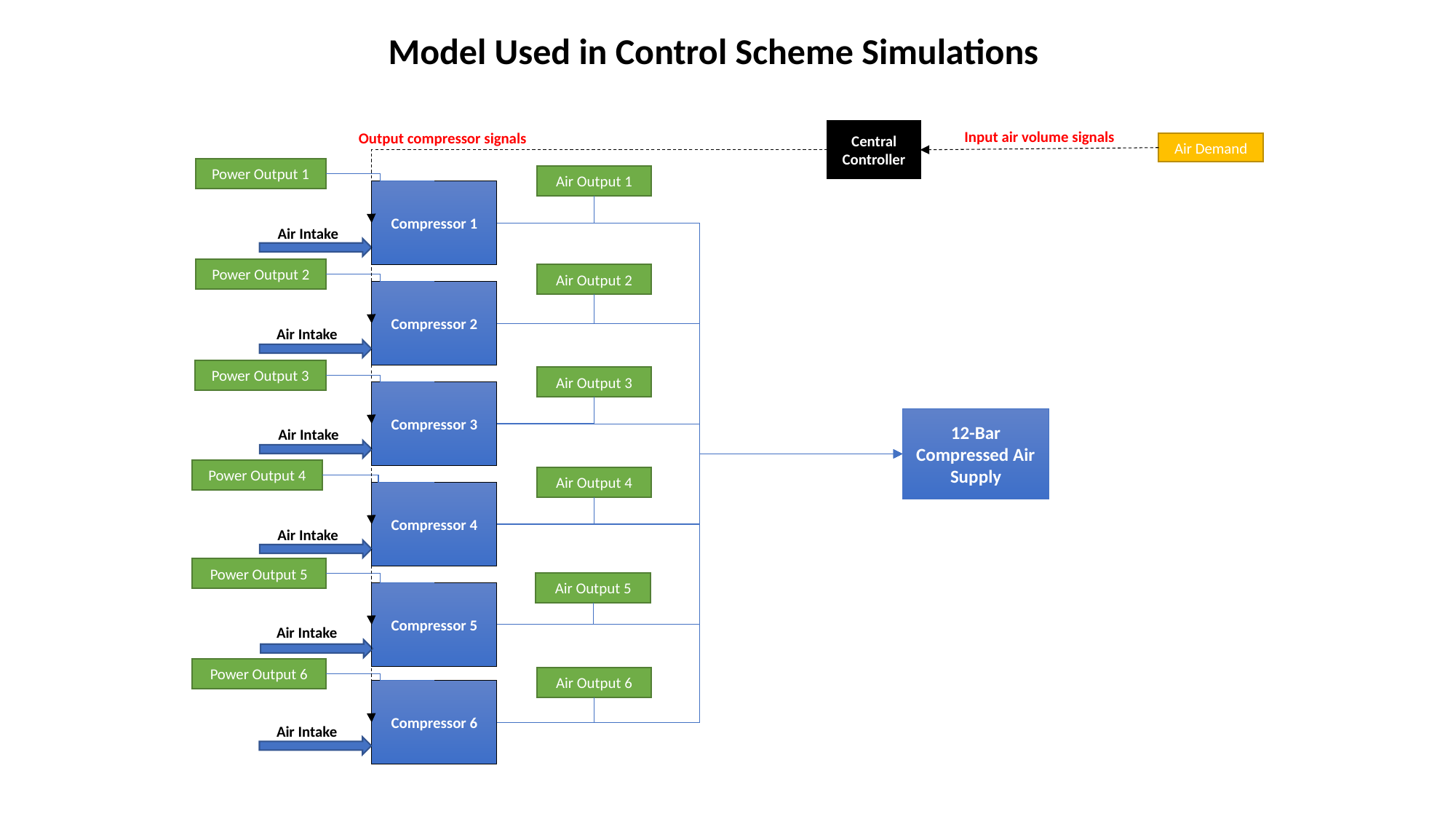

Model Used in Control Scheme Simulations
Central Controller
Output compressor signals
Compressor 1
Air Intake

Compressor 2
Air Intake

Compressor 3
Air Intake

Compressor 4
Air Intake

Compressor 5
Air Intake

Compressor 6
Air Intake

Input air volume signals
Air Demand
Power Output 1
Power Output 2
Power Output 3
12-Bar Compressed Air Supply
Power Output 4
Power Output 5
Power Output 6
Air Output 1
Air Output 2
Air Output 3
Air Output 4
Air Output 5
Air Output 6